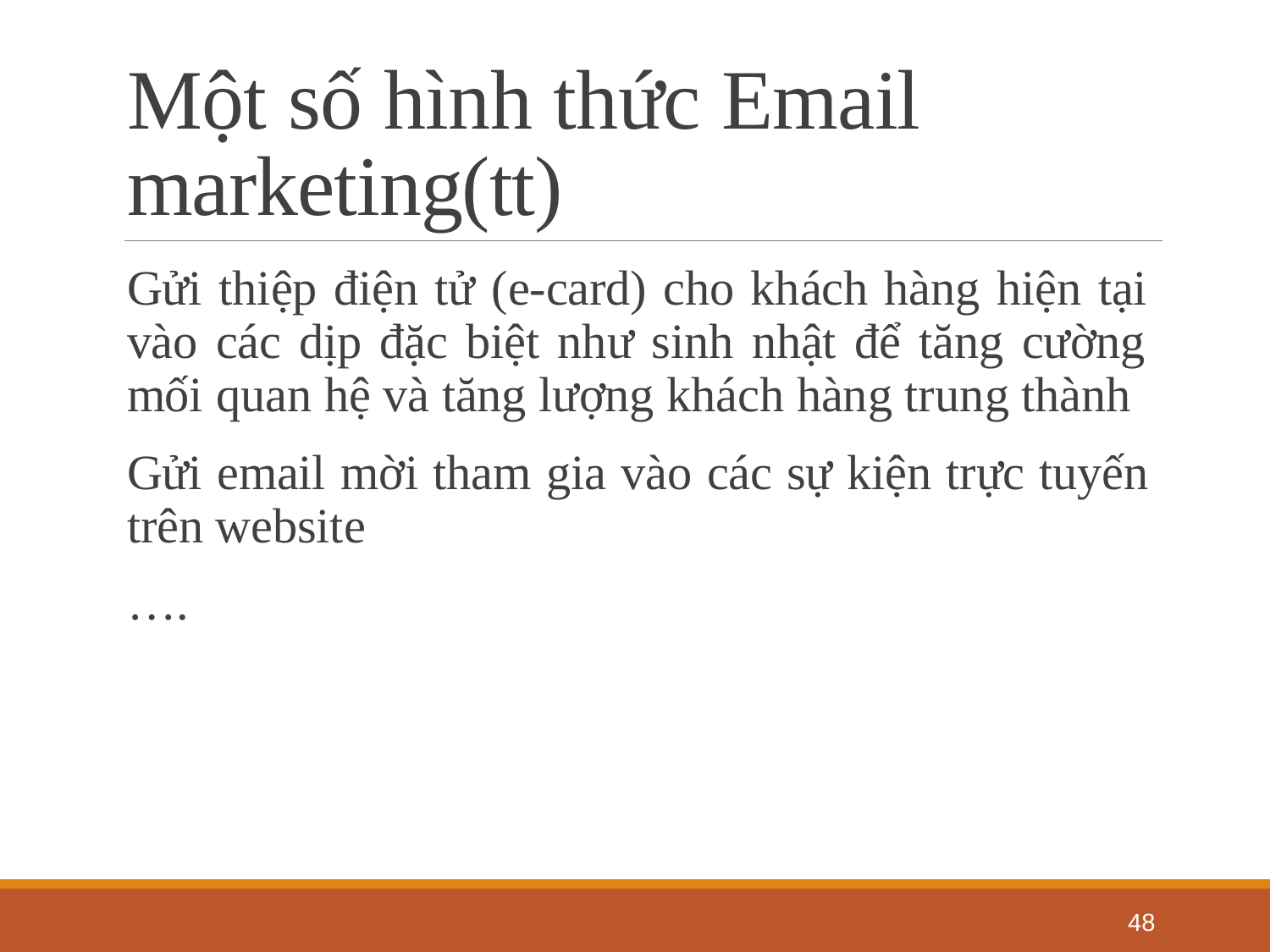

# Một số hình thức Email  marketing(tt)
Gửi thiệp điện tử (e-card) cho khách hàng hiện tại  vào các dịp đặc biệt như sinh nhật để tăng cường  mối quan hệ và tăng lượng khách hàng trung thành
Gửi email mời tham gia vào các sự kiện trực tuyến  trên website
….
48